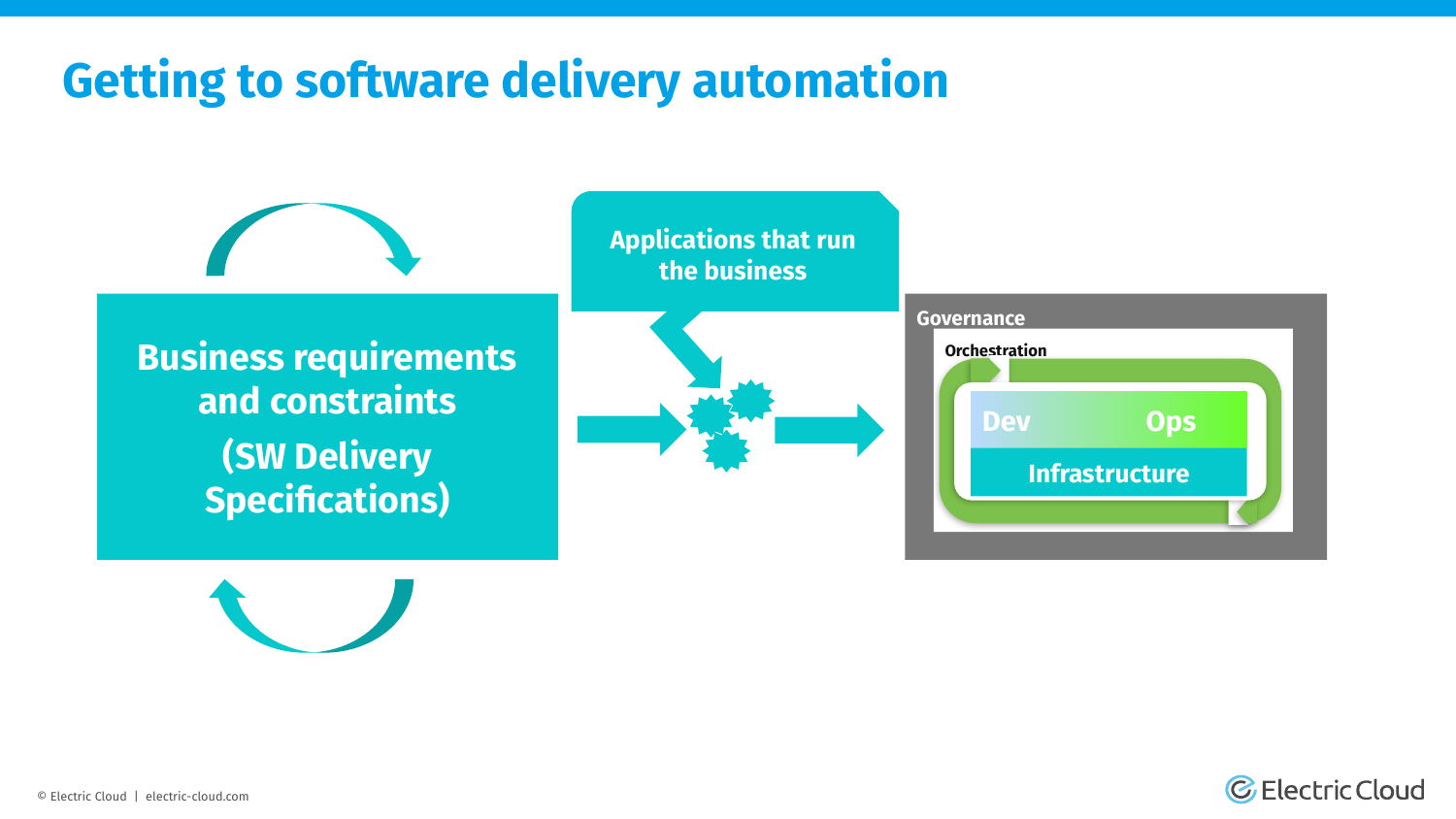

# Getting to software delivery automation
Applications that run the business

Business requirements and constraints
(SW Delivery Specifications)

Governance
Orchestration

Dev                 Ops
Infrastructure